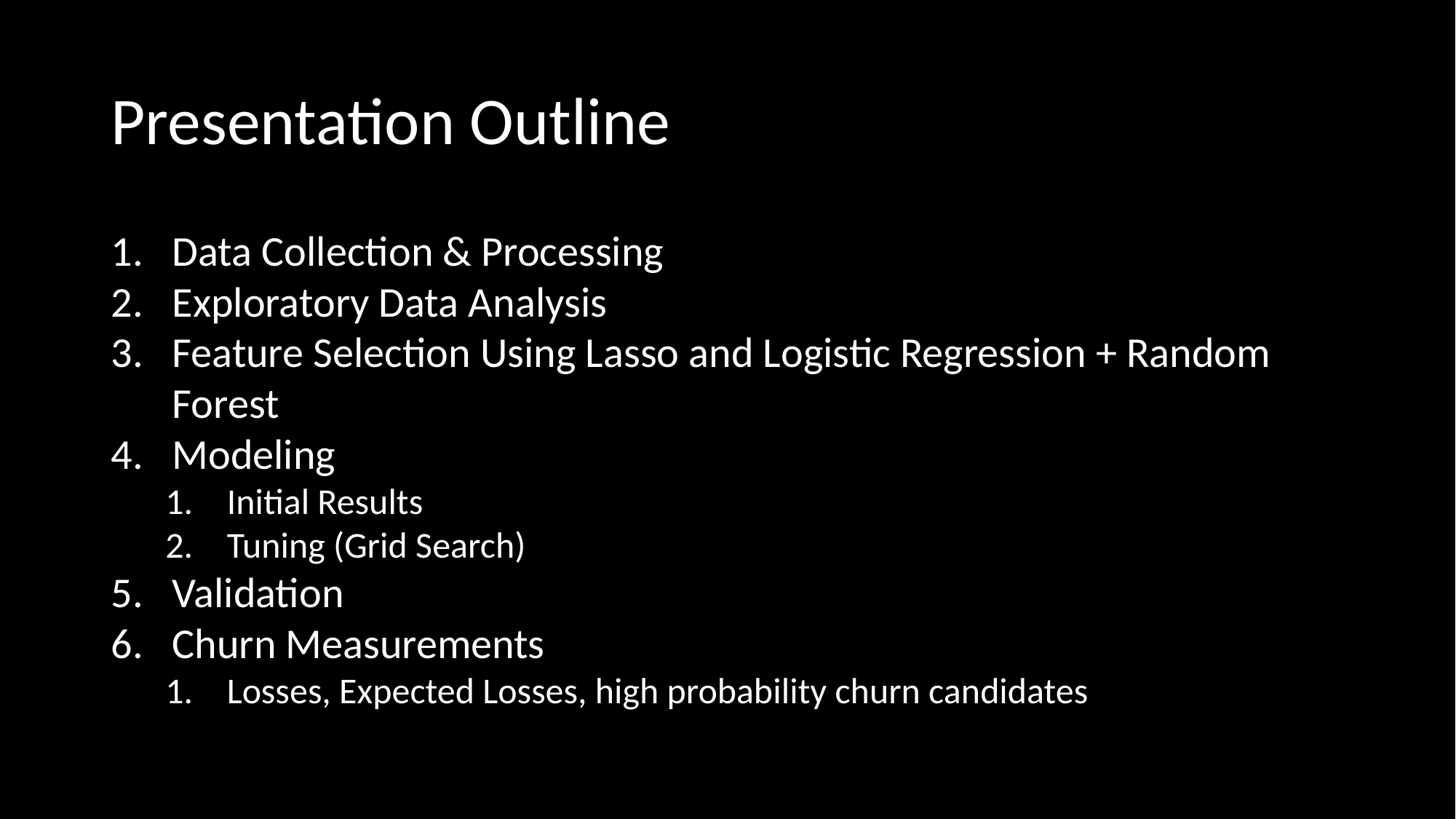

# Presentation Outline
Data Collection & Processing
Exploratory Data Analysis
Feature Selection Using Lasso and Logistic Regression + Random Forest
Modeling
Initial Results
Tuning (Grid Search)
Validation
Churn Measurements
Losses, Expected Losses, high probability churn candidates